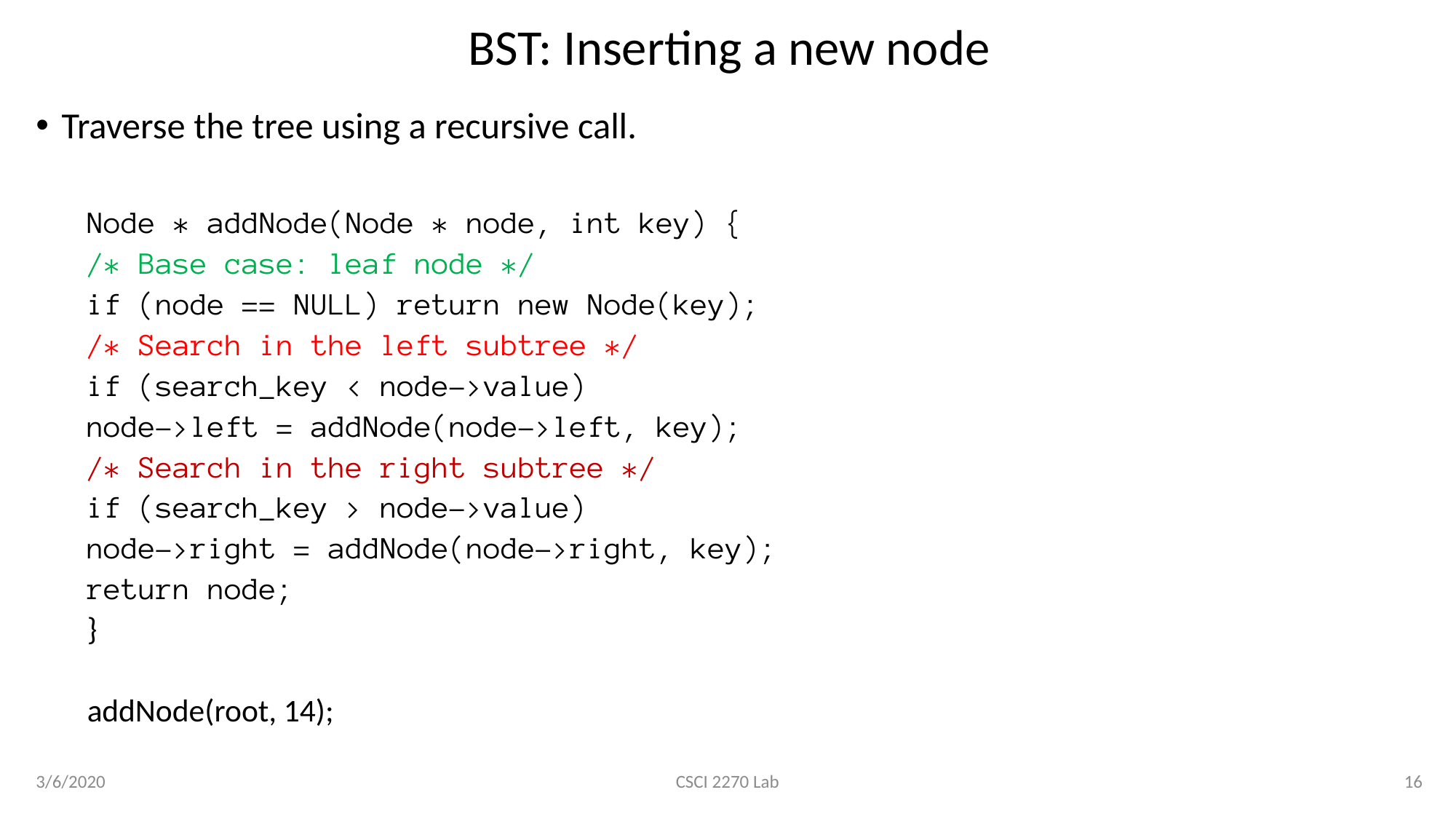

# BST: Inserting a new node
Traverse the tree using a recursive call.

Node * addNode(Node * node, int key) {
	/* Base case: leaf node */
	if (node == NULL) return new Node(key);
	/* Search in the left subtree */
	if (search_key < node->value)
		node->left = addNode(node->left, key);
	/* Search in the right subtree */
	if (search_key > node->value)
		node->right = addNode(node->right, key);
	return node;
}

addNode(root, 14);

3/6/2020
16
CSCI 2270 Lab